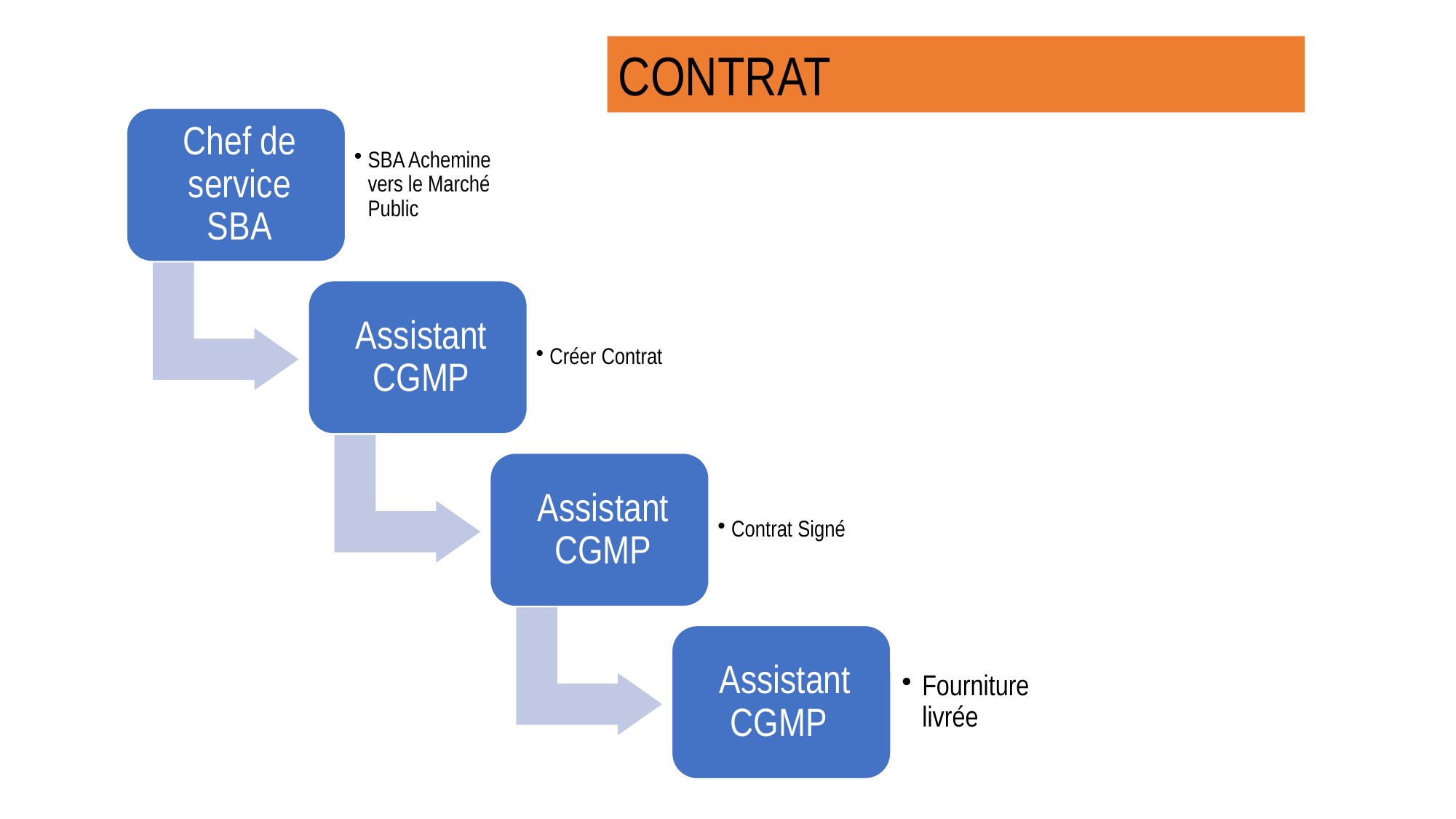

CONTRAT
Chef de service SBA
SBA Achemine vers le Marché Public
Assistant CGMP
Créer Contrat
Assistant CGMP
Contrat Signé
Assistant CGMP
Fourniture livrée